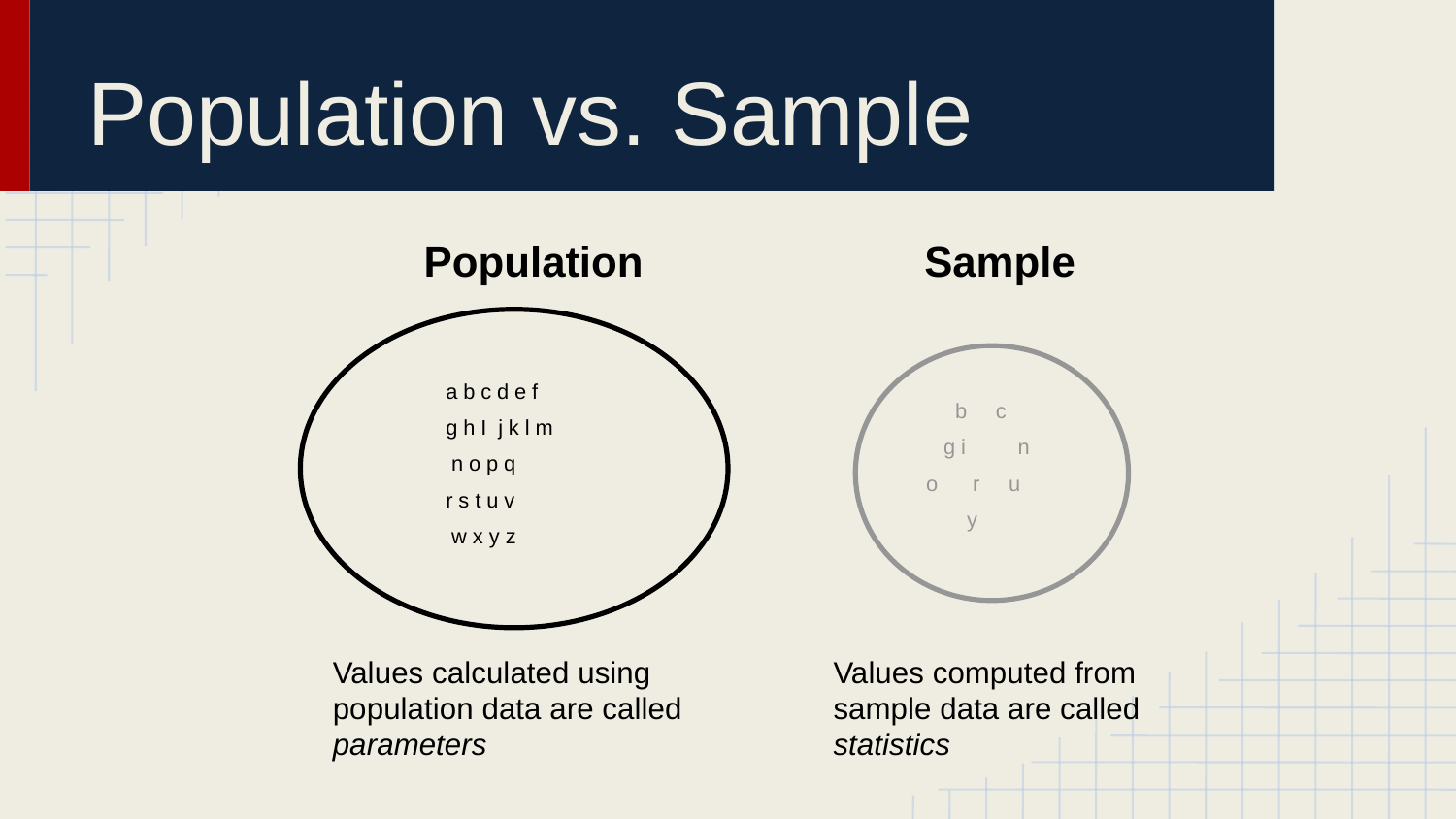

# Population vs. Sample

Population
Sample

a b c d e f
g h I  j k l m
 n o p q
r s t u v
 w x y z
       b     c
     g i         n
  o      r     u
         y

Values calculated using population data are called parameters
Values computed from sample data are called statistics